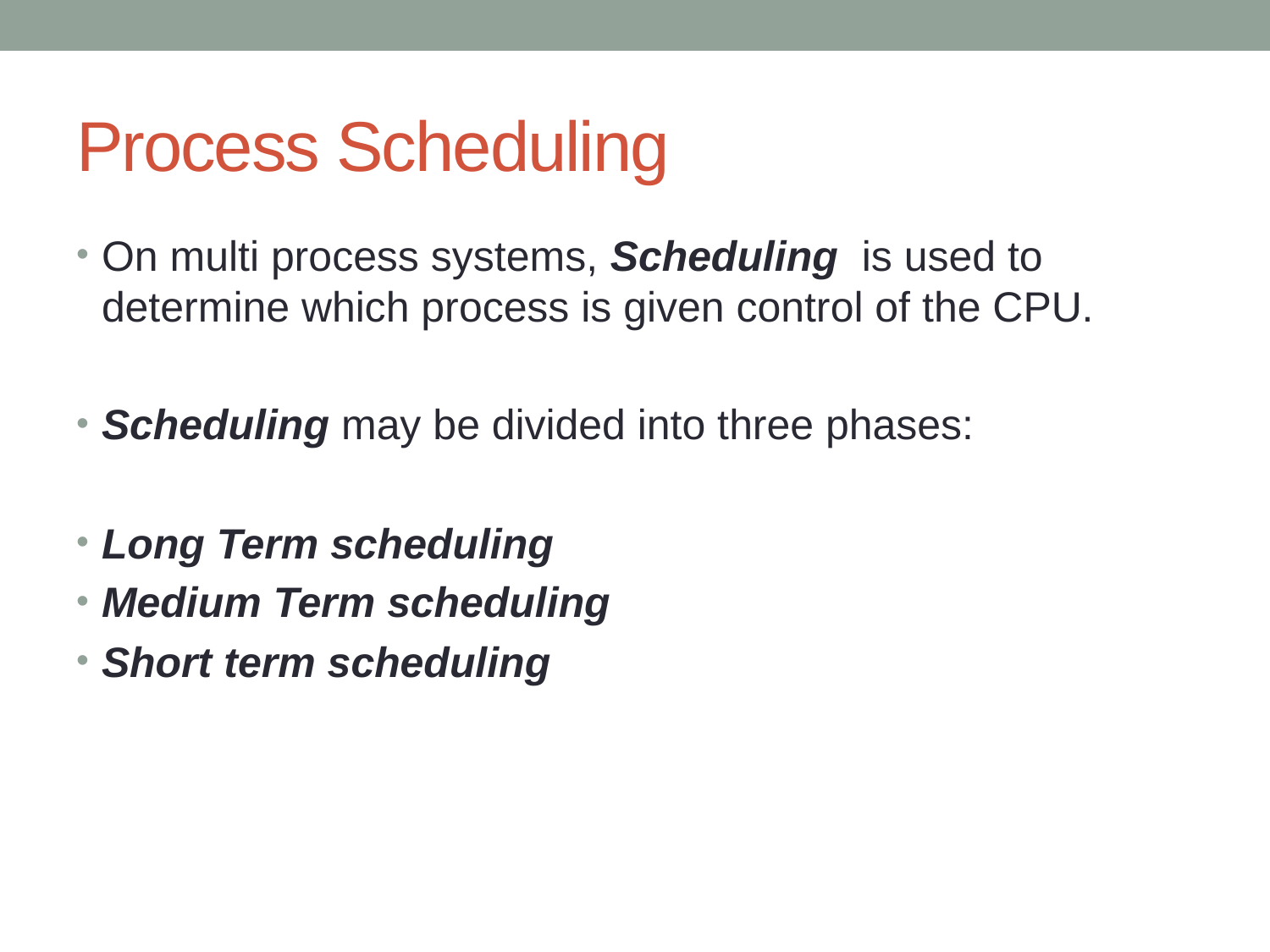

# Process Scheduling
On multi process systems, Scheduling  is used to determine which process is given control of the CPU.

Scheduling may be divided into three phases:

Long Term scheduling
Medium Term scheduling
Short term scheduling